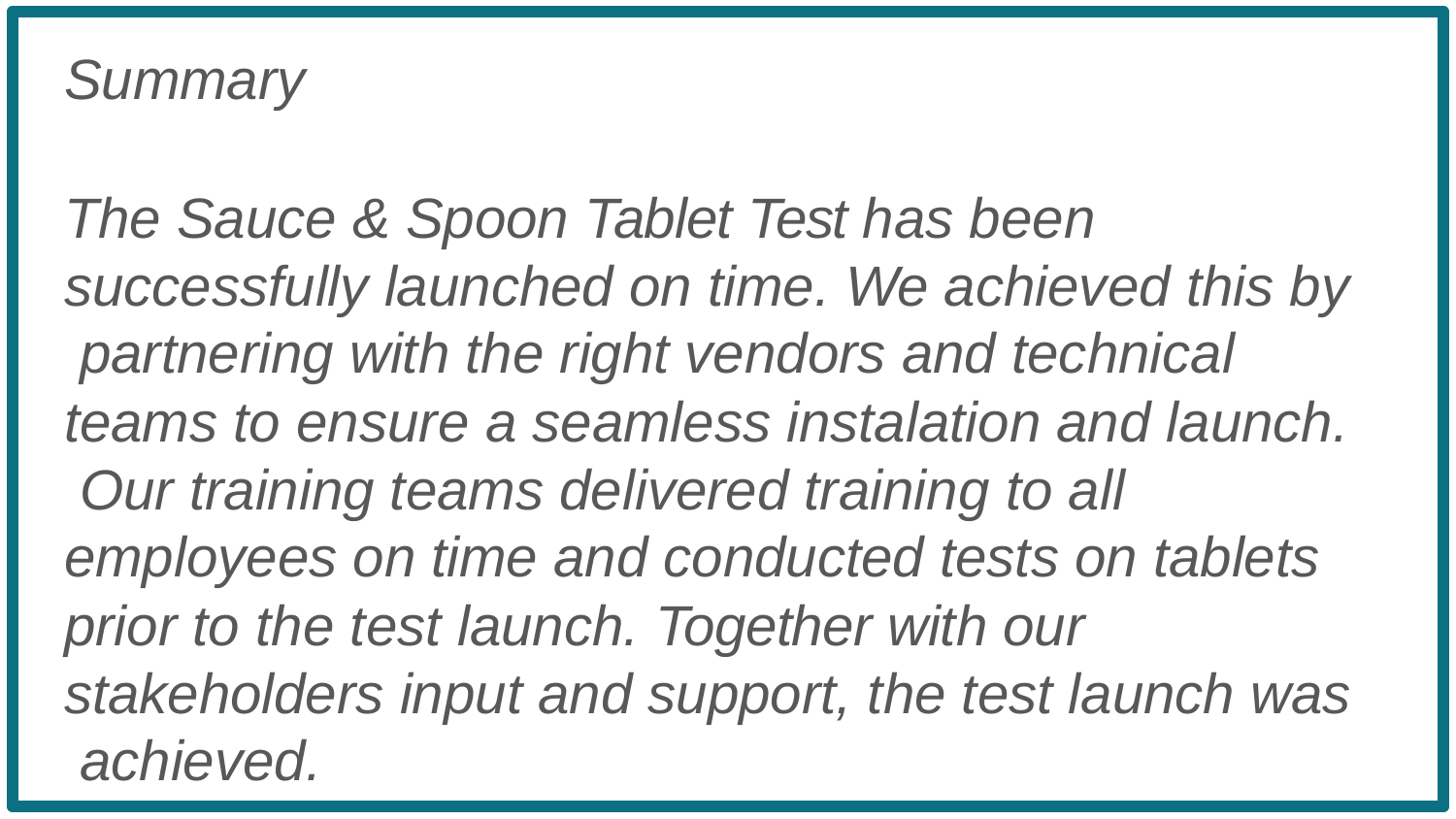

Summary

The Sauce & Spoon Tablet Test has been  successfully launched on time. We achieved this by  partnering with the right vendors and technical  teams to ensure a seamless instalation and launch.  Our training teams delivered training to all  employees on time and conducted tests on tablets  prior to the test launch. Together with our  stakeholders input and support, the test launch was  achieved.